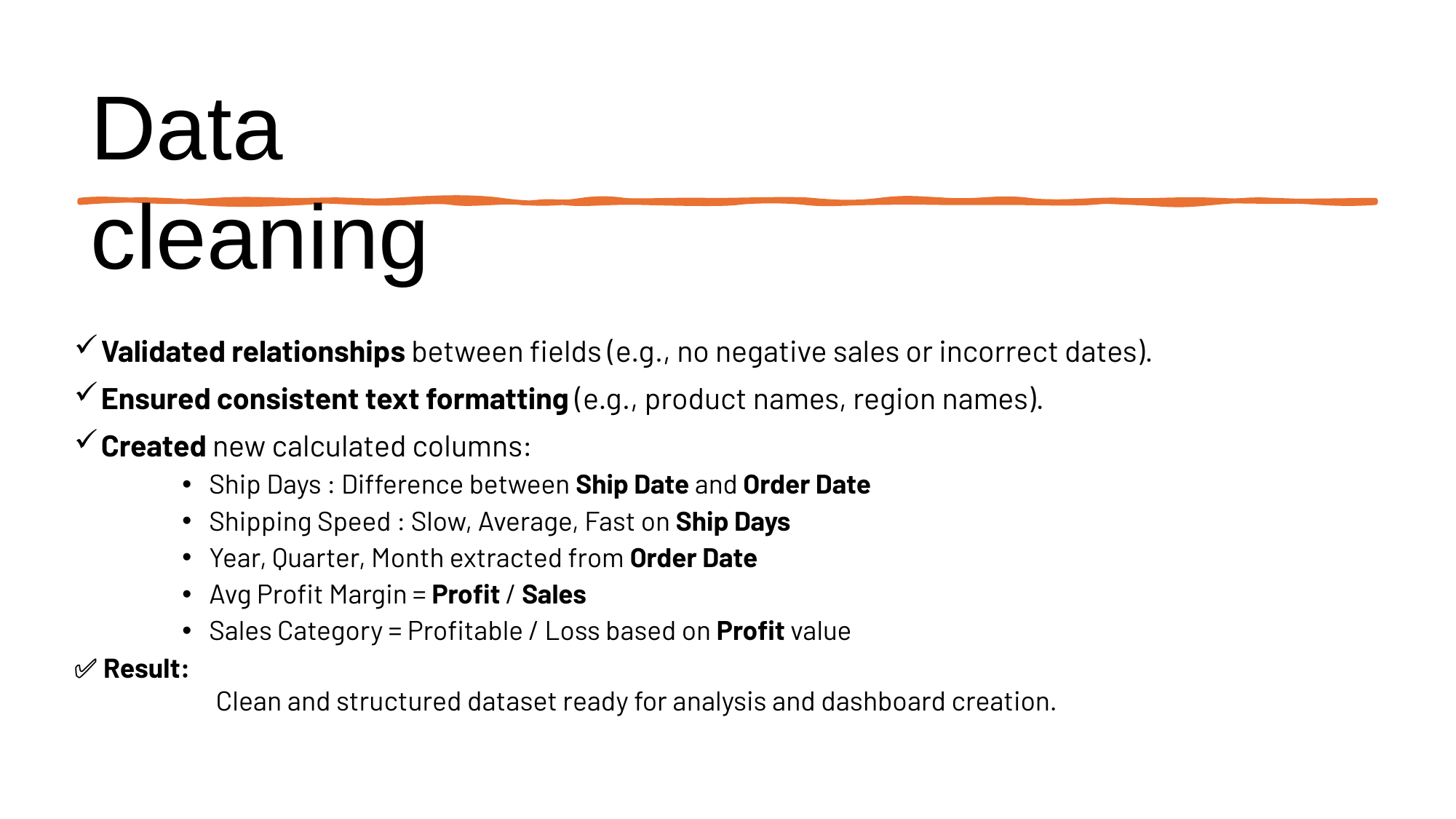

#
Data cleaning

Validated relationships between fields (e.g., no negative sales or incorrect dates).
Ensured consistent text formatting (e.g., product names, region names).
Created new calculated columns:
Ship Days : Difference between Ship Date and Order Date
Shipping Speed : Slow, Average, Fast on Ship Days
Year, Quarter, Month extracted from Order Date
Avg Profit Margin = Profit / Sales
Sales Category = Profitable / Loss based on Profit value

✅ Result:
	      Clean and structured dataset ready for analysis and dashboard creation.